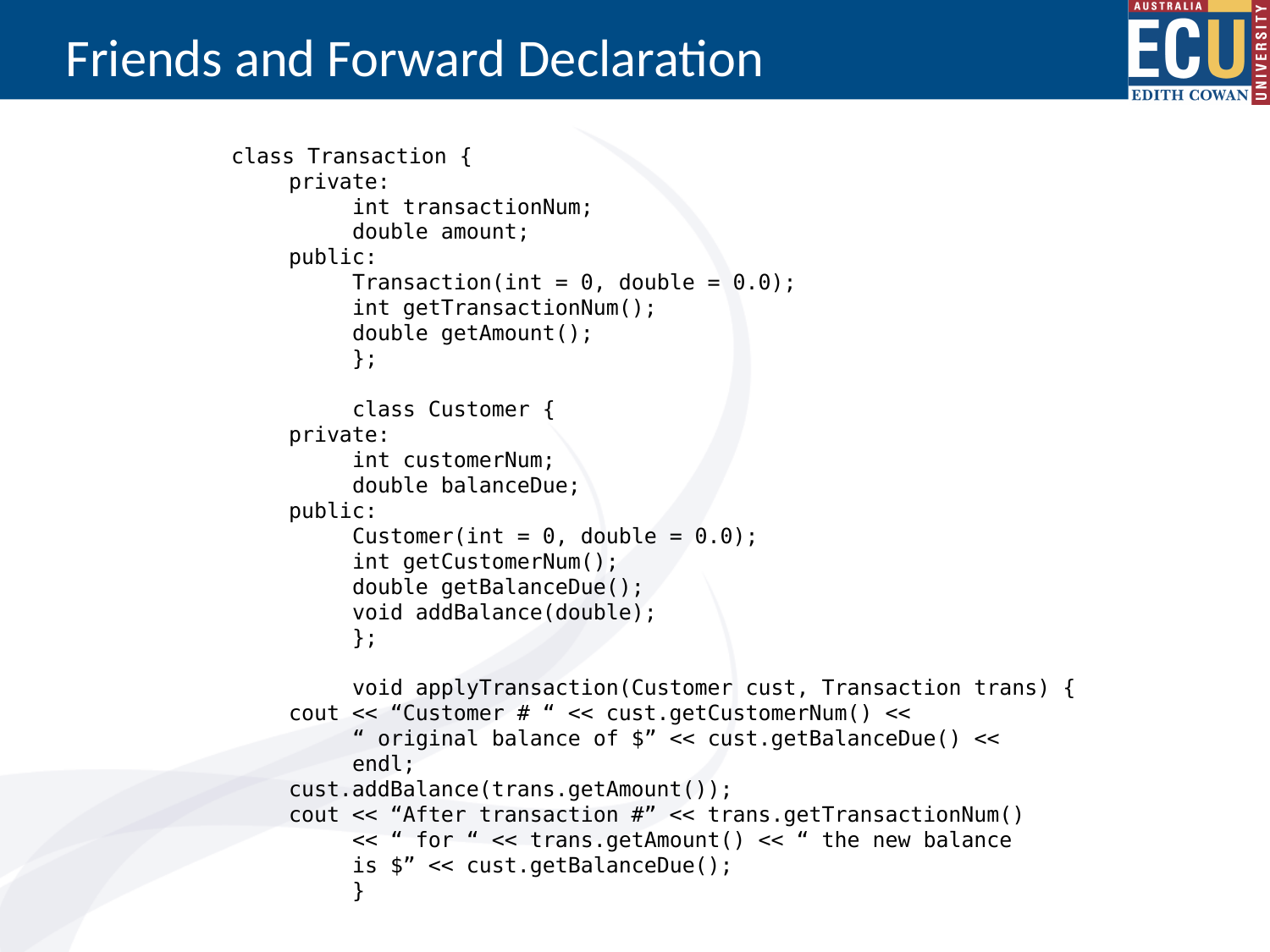

# Friends and Forward Declaration
 class Transaction {
private:
int transactionNum;
double amount;
public:
Transaction(int = 0, double = 0.0);
int getTransactionNum();
double getAmount();
};

class Customer {
private:
int customerNum;
double balanceDue;
public:
Customer(int = 0, double = 0.0);
int getCustomerNum();
double getBalanceDue();
void addBalance(double);
};

void applyTransaction(Customer cust, Transaction trans) {
cout << “Customer # “ << cust.getCustomerNum() <<
“ original balance of $” << cust.getBalanceDue() <<
endl;
cust.addBalance(trans.getAmount());
cout << “After transaction #” << trans.getTransactionNum()
<< “ for “ << trans.getAmount() << “ the new balance
is $” << cust.getBalanceDue();
}